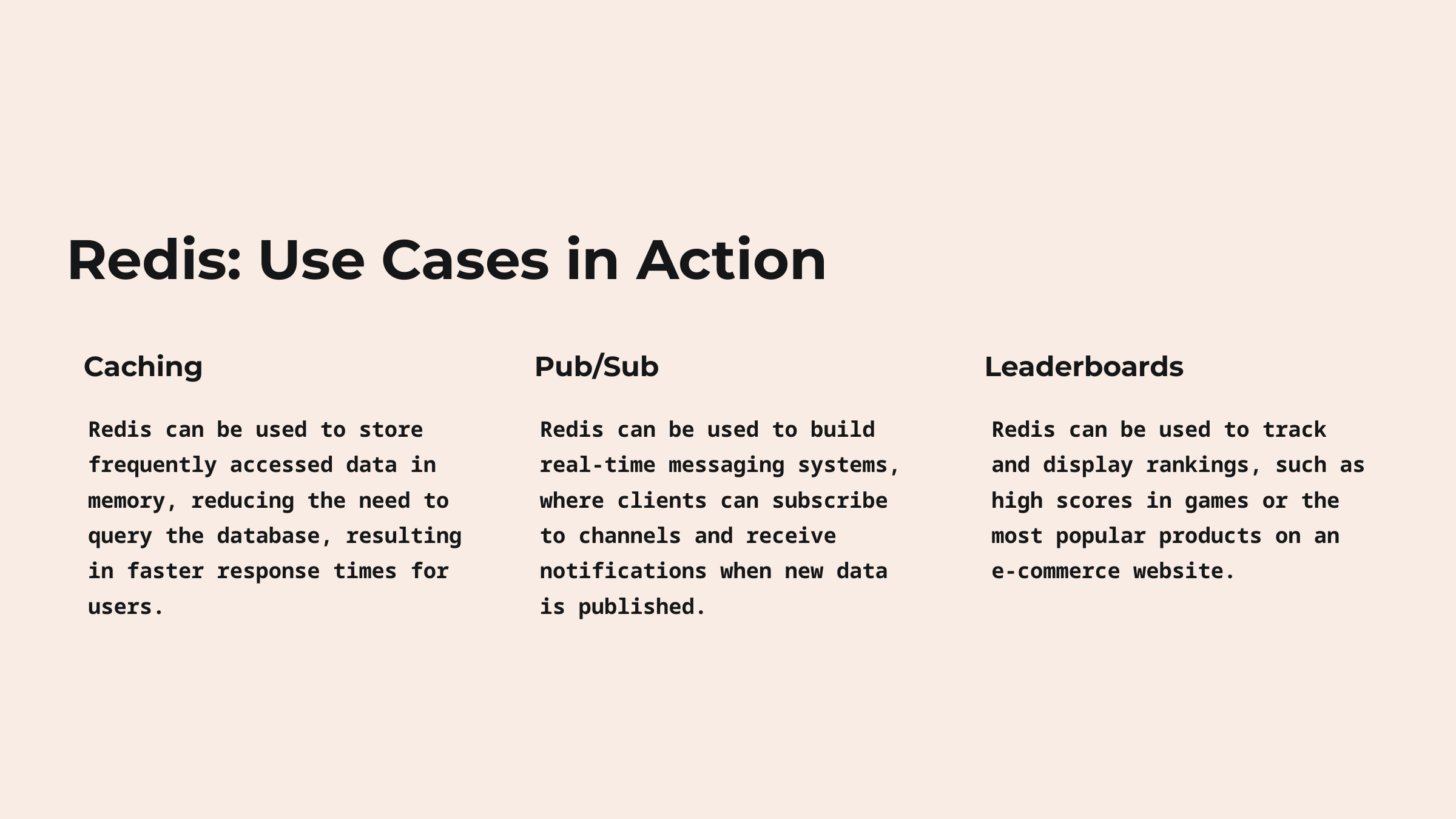

Redis: Use Cases in Action
Caching
Pub/Sub
Leaderboards
Redis can be used to store frequently accessed data in memory, reducing the need to query the database, resulting in faster response times for users.
Redis can be used to build real-time messaging systems, where clients can subscribe to channels and receive notifications when new data is published.
Redis can be used to track and display rankings, such as high scores in games or the most popular products on an e-commerce website.